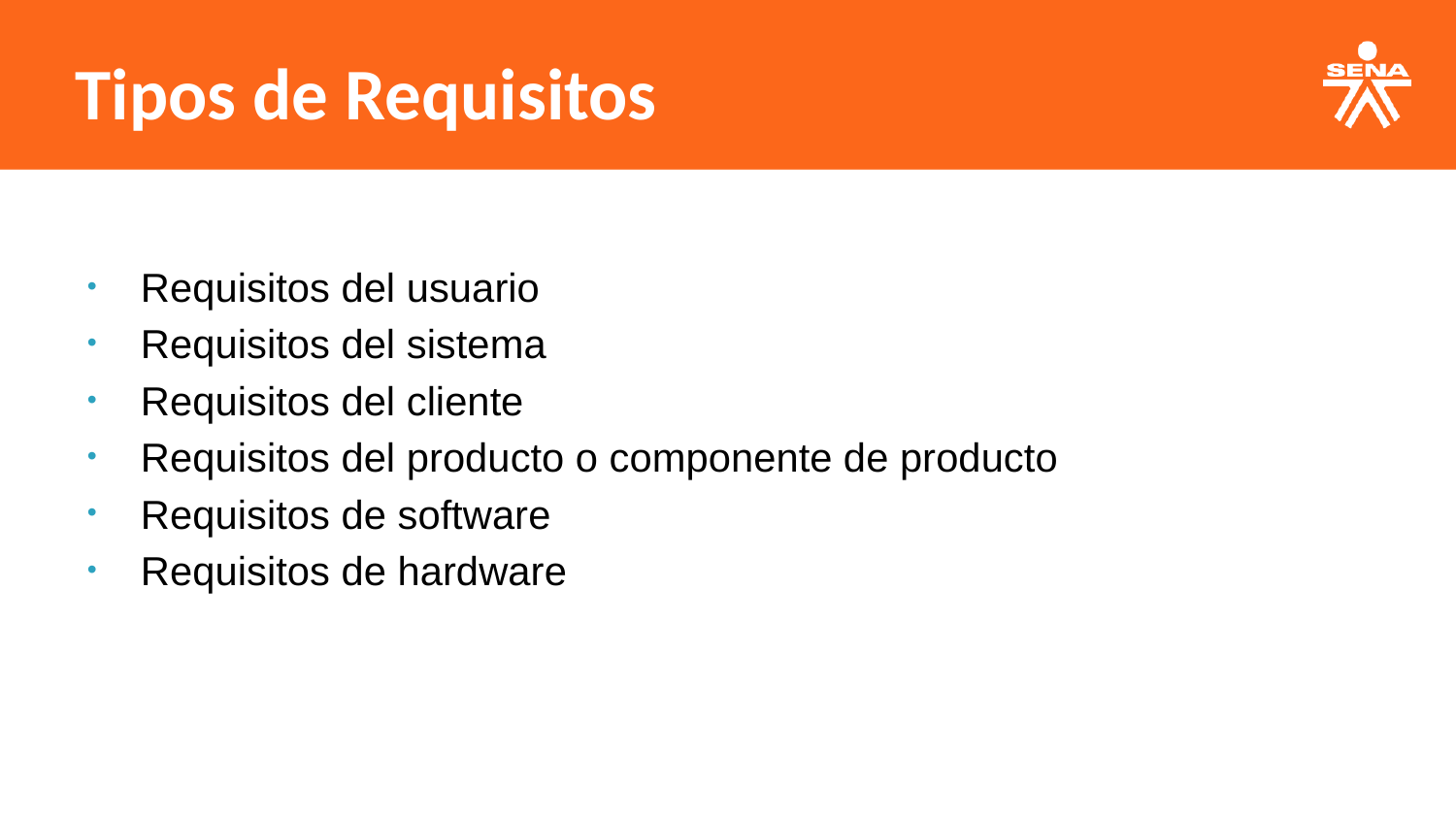

Tipos de Requisitos
Requisitos del usuario
Requisitos del sistema
Requisitos del cliente
Requisitos del producto o componente de producto
Requisitos de software
Requisitos de hardware